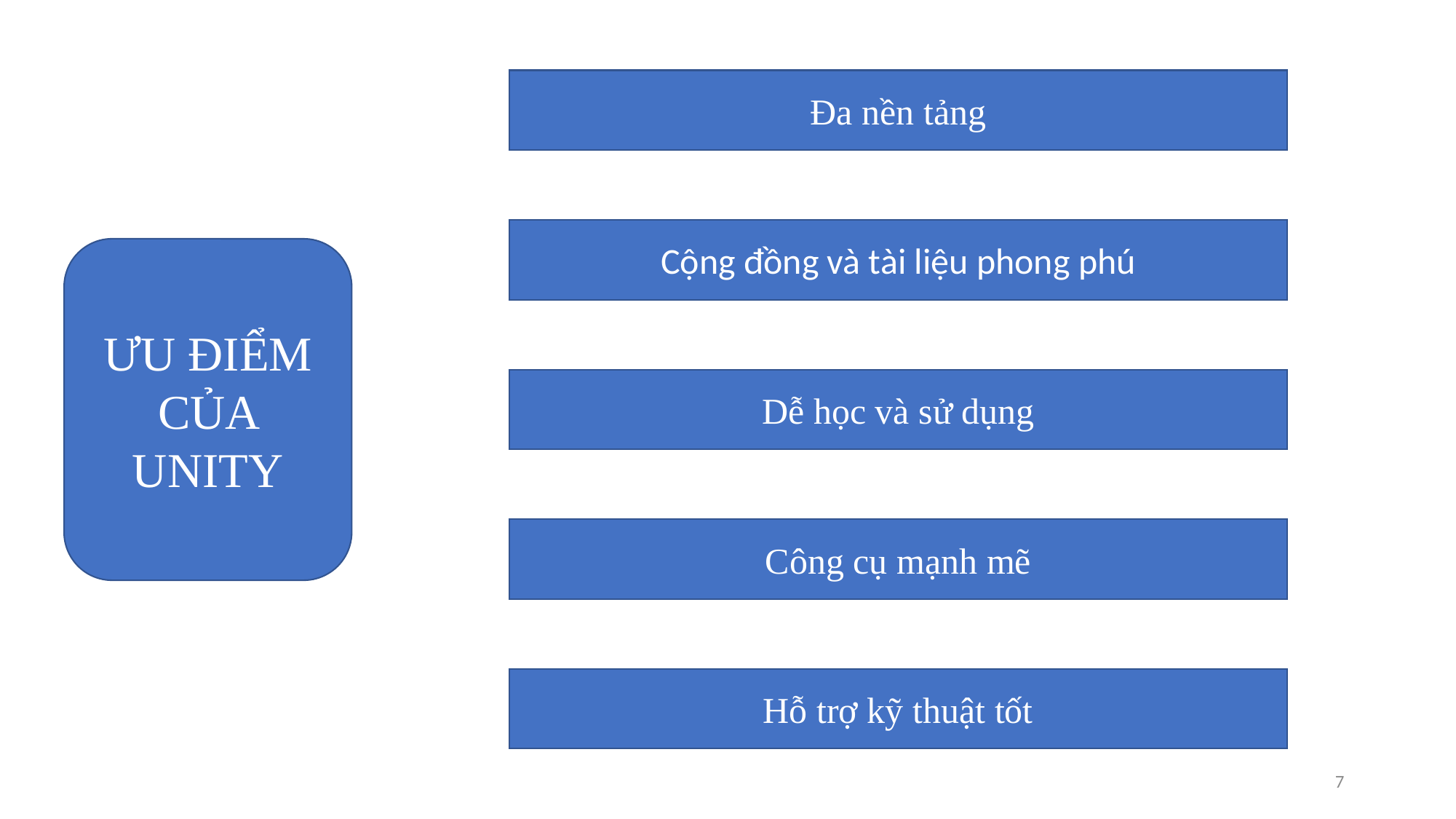

Đa nền tảng
Cộng đồng và tài liệu phong phú
ƯU ĐIỂM CỦA UNITY
Dễ học và sử dụng
Công cụ mạnh mẽ
Hỗ trợ kỹ thuật tốt
7